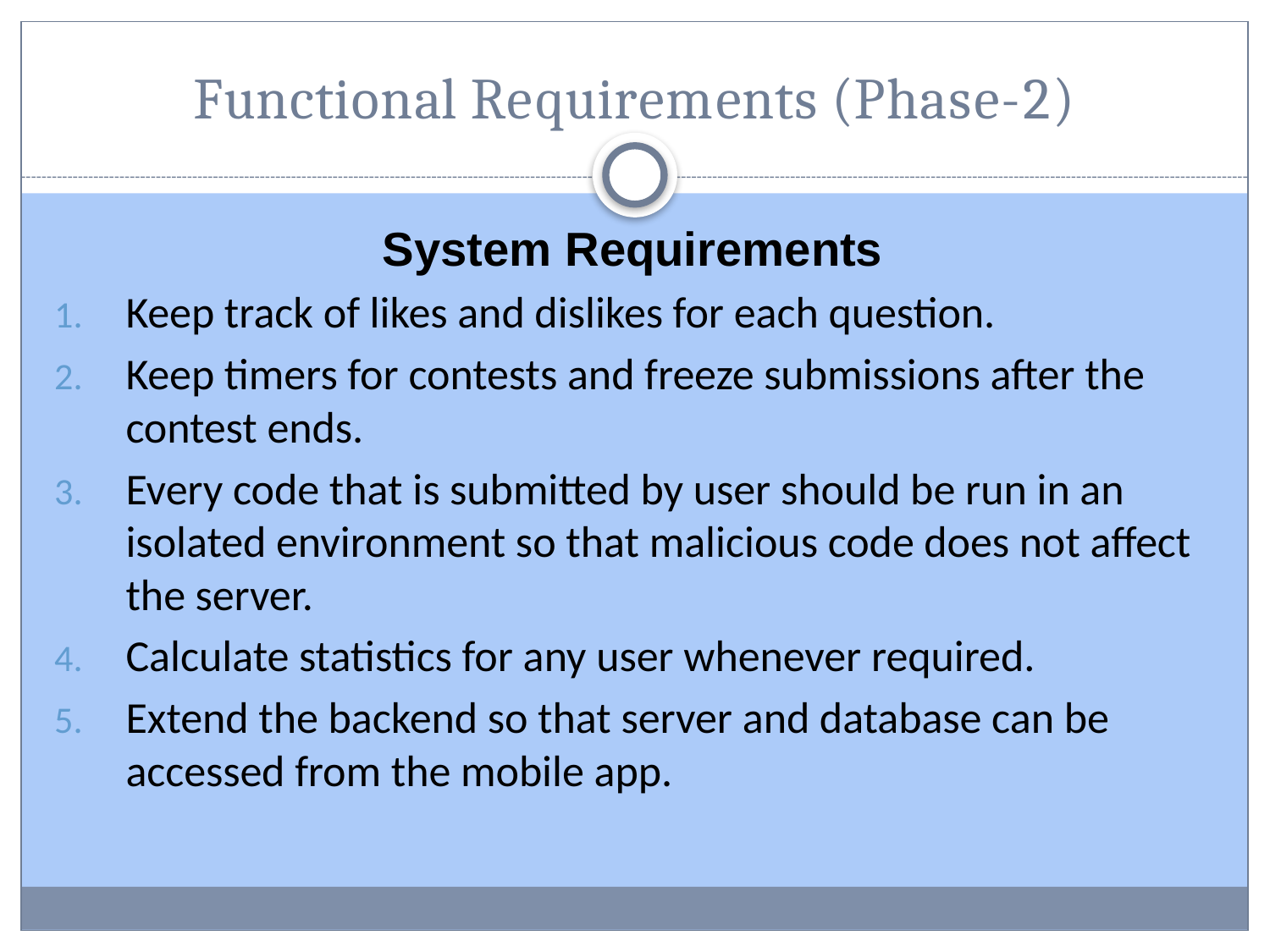

# Functional Requirements (Phase-2)
System Requirements
Keep track of likes and dislikes for each question.
Keep timers for contests and freeze submissions after the contest ends.
Every code that is submitted by user should be run in an isolated environment so that malicious code does not affect the server.
Calculate statistics for any user whenever required.
Extend the backend so that server and database can be accessed from the mobile app.